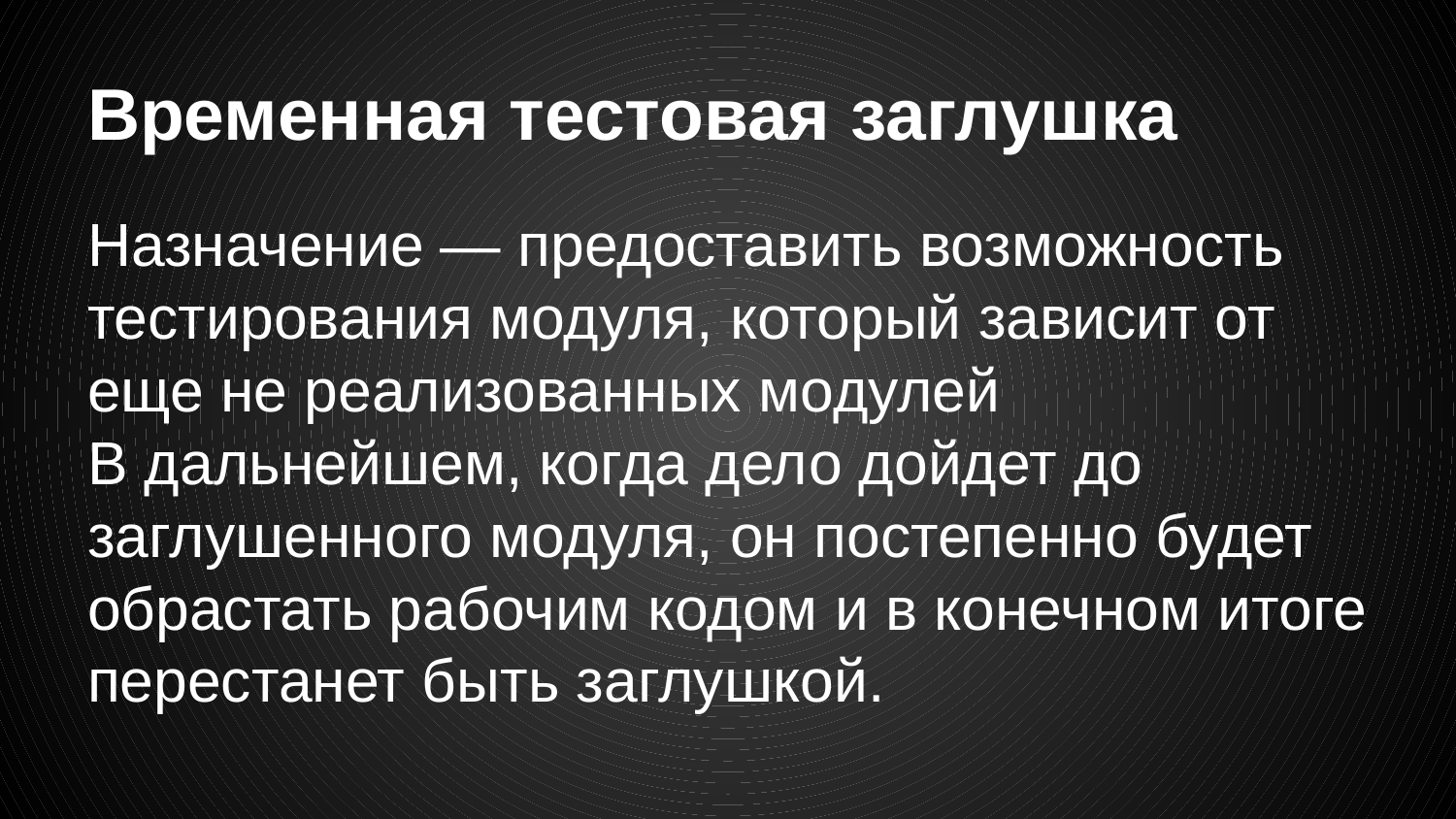

# Временная тестовая заглушка
Назначение — предоставить возможность тестирования модуля, который зависит от еще не реализованных модулей
В дальнейшем, когда дело дойдет до заглушенного модуля, он постепенно будет обрастать рабочим кодом и в конечном итоге перестанет быть заглушкой.